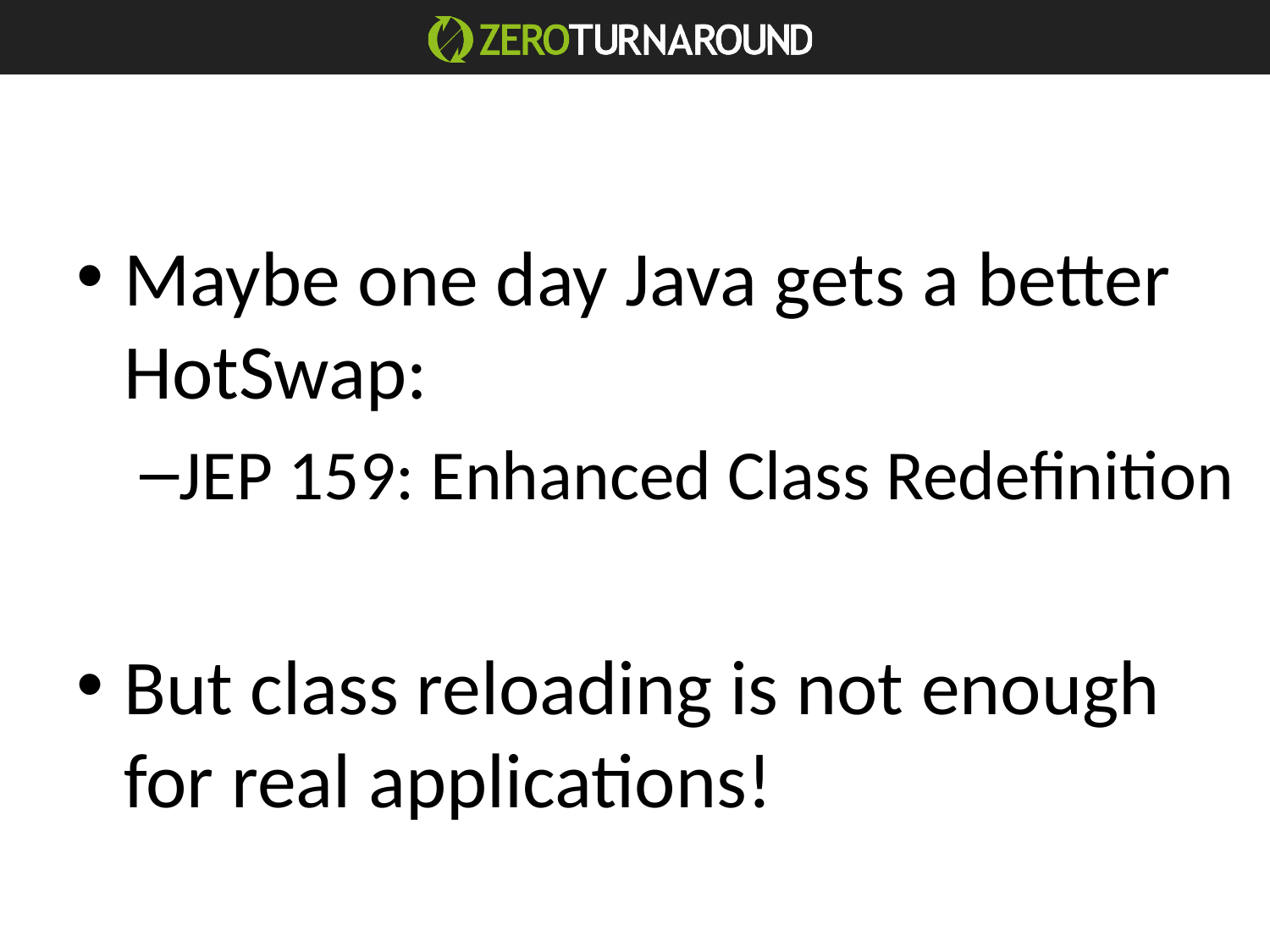

#
Maybe one day Java gets a better HotSwap:
JEP 159: Enhanced Class Redefinition

But class reloading is not enough for real applications!